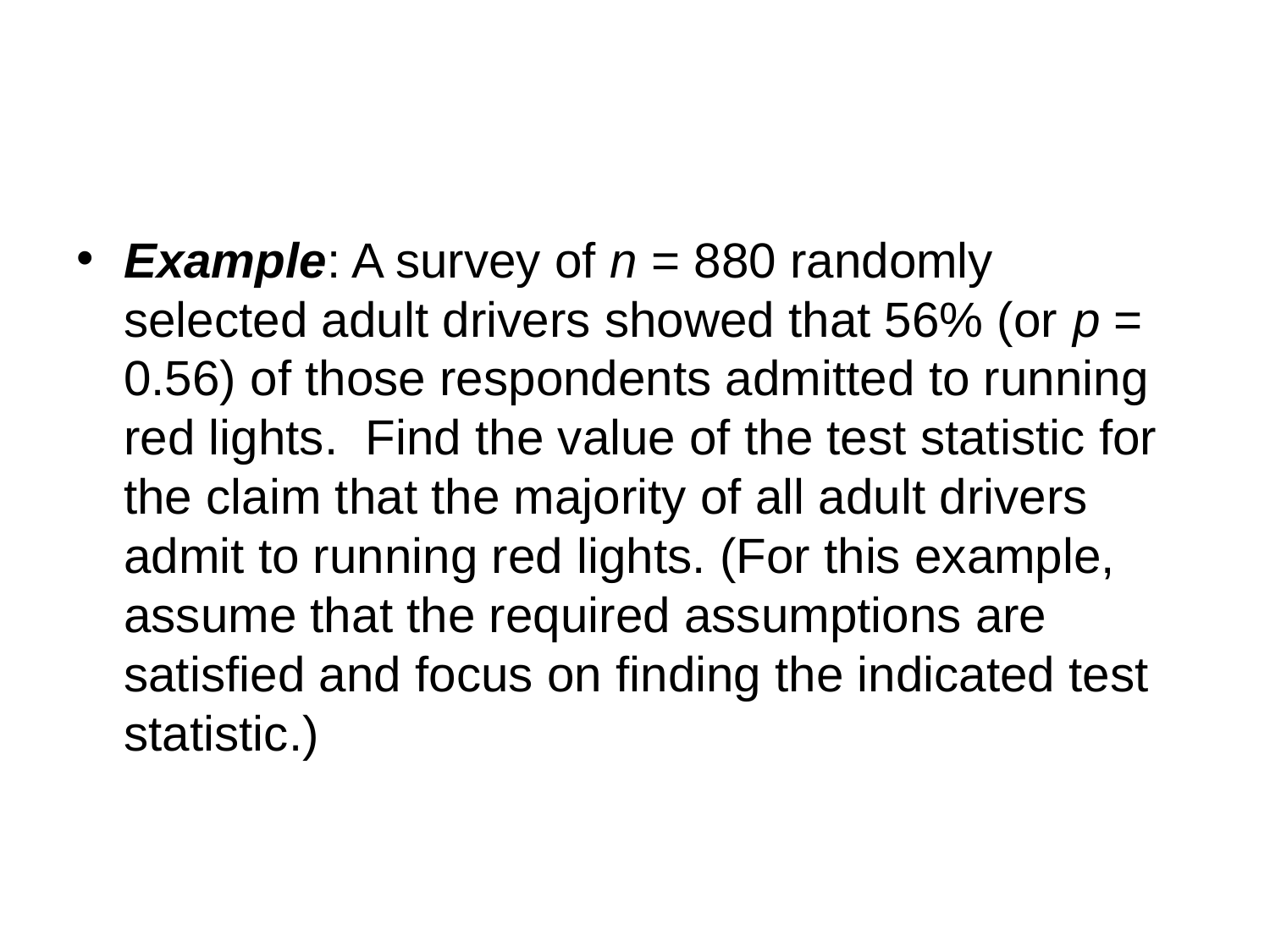

#
Example: A survey of n = 880 randomly
selected adult drivers showed that 56% (or p = 0.56) of those respondents admitted to running red lights.  Find the value of the test statistic for the claim that the majority of all adult drivers admit to running red lights. (For this example, assume that the required assumptions are satisfied and focus on finding the indicated test statistic.)